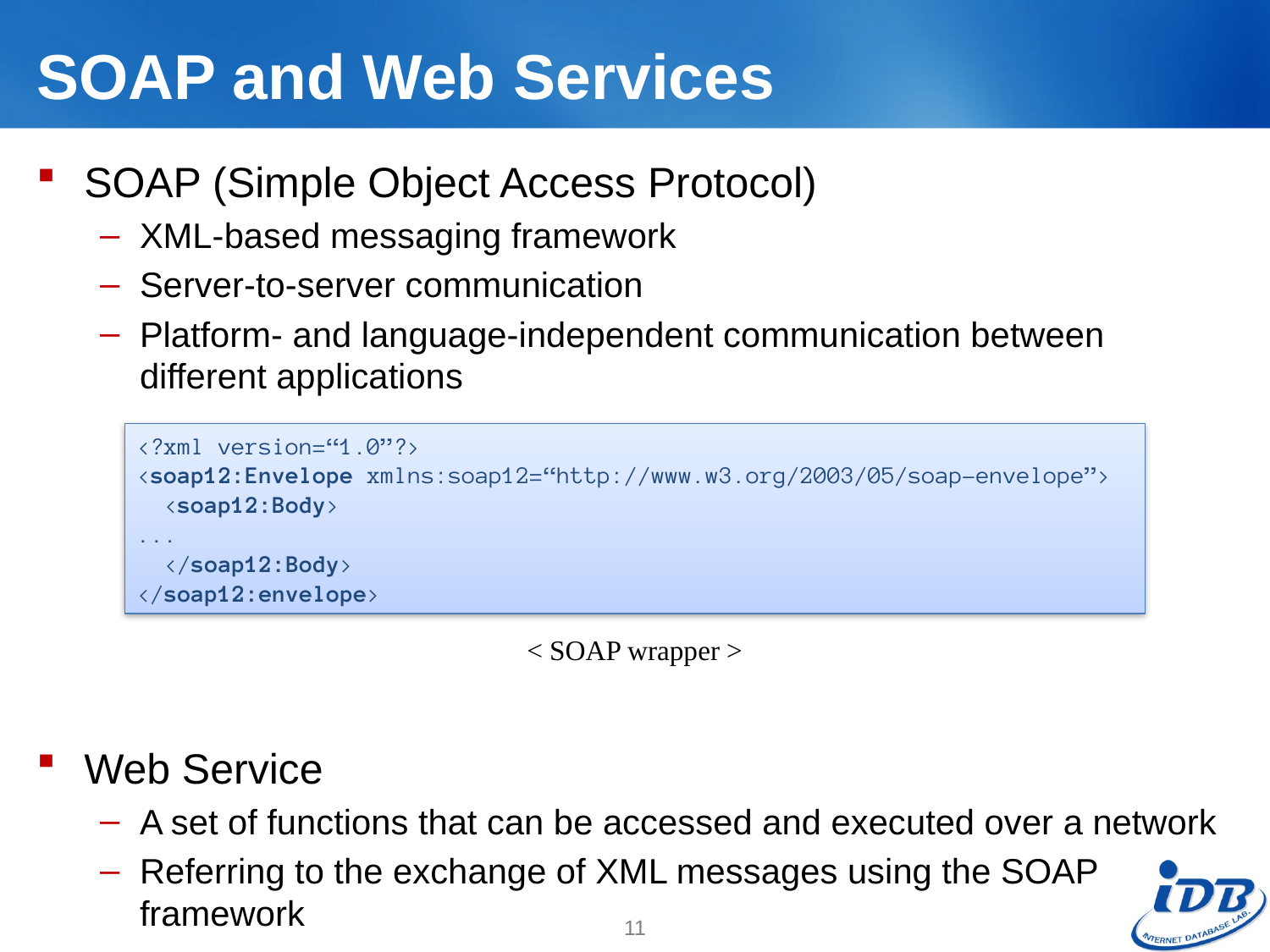

# SOAP and Web Services
SOAP (Simple Object Access Protocol)
XML-based messaging framework
Server-to-server communication
Platform- and language-independent communication between different applications

Web Service
A set of functions that can be accessed and executed over a network
Referring to the exchange of XML messages using the SOAP framework
<?xml version=“1.0”?>
<soap12:Envelope xmlns:soap12=“http://www.w3.org/2003/05/soap-envelope”>
  <soap12:Body>
...
  </soap12:Body>
</soap12:envelope>
< SOAP wrapper >
11